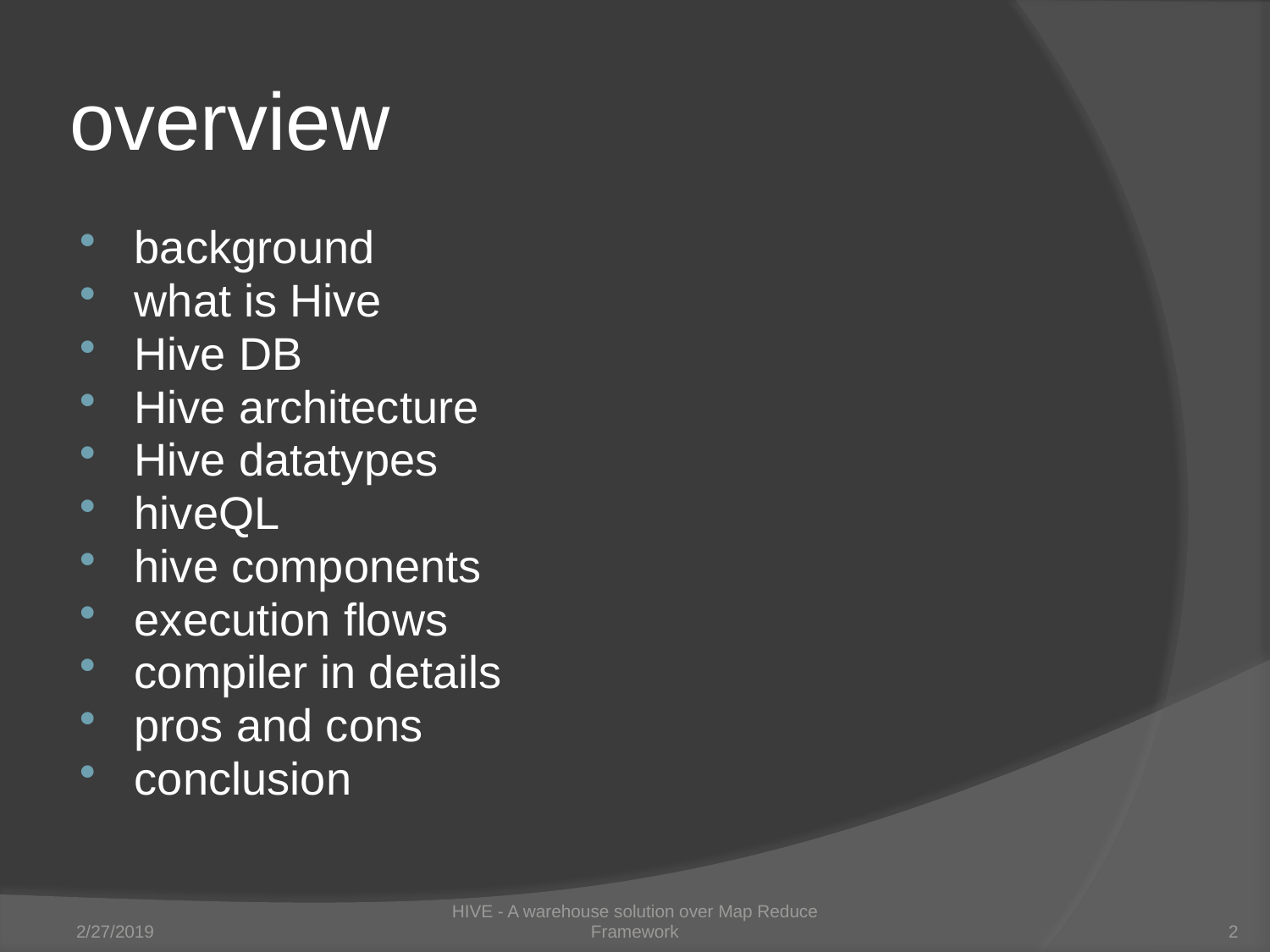

# overview
background
what is Hive
Hive DB
Hive architecture
Hive datatypes
hiveQL
hive components
execution flows
compiler in details
pros and cons
conclusion

2/27/2019
HIVE - A warehouse solution over Map Reduce Framework
2